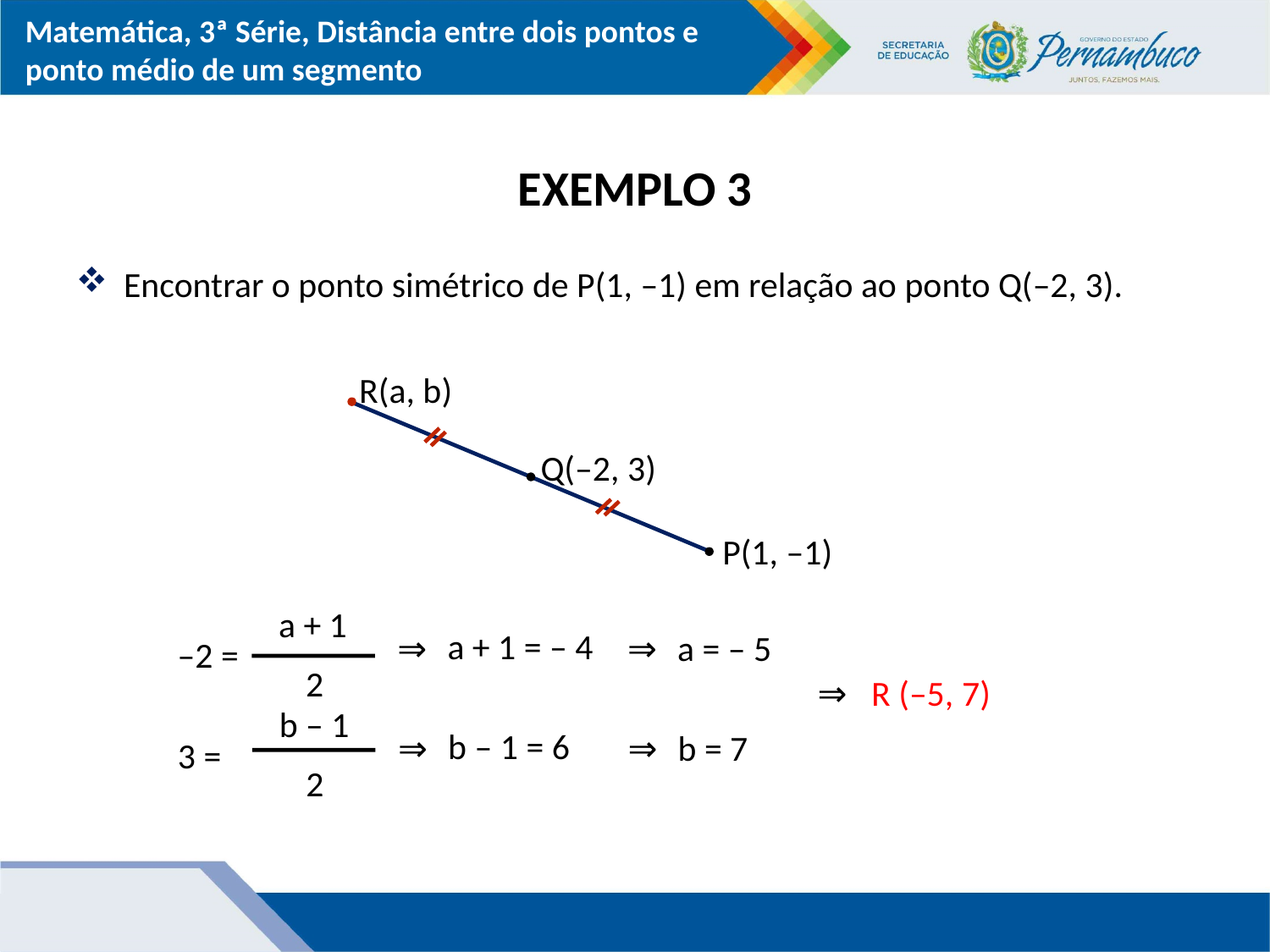

EXEMPLO 3
Encontrar o ponto simétrico de P(1, –1) em relação ao ponto Q(–2, 3).
R(a, b)

Q(–2, 3)

P(1, –1)

a + 1
a + 1 = – 4
⇒
⇒
a = – 5
–2 =
2

⇒   R (–5, 7)
b – 1
b – 1 = 6
⇒
⇒
b = 7
3 =

2